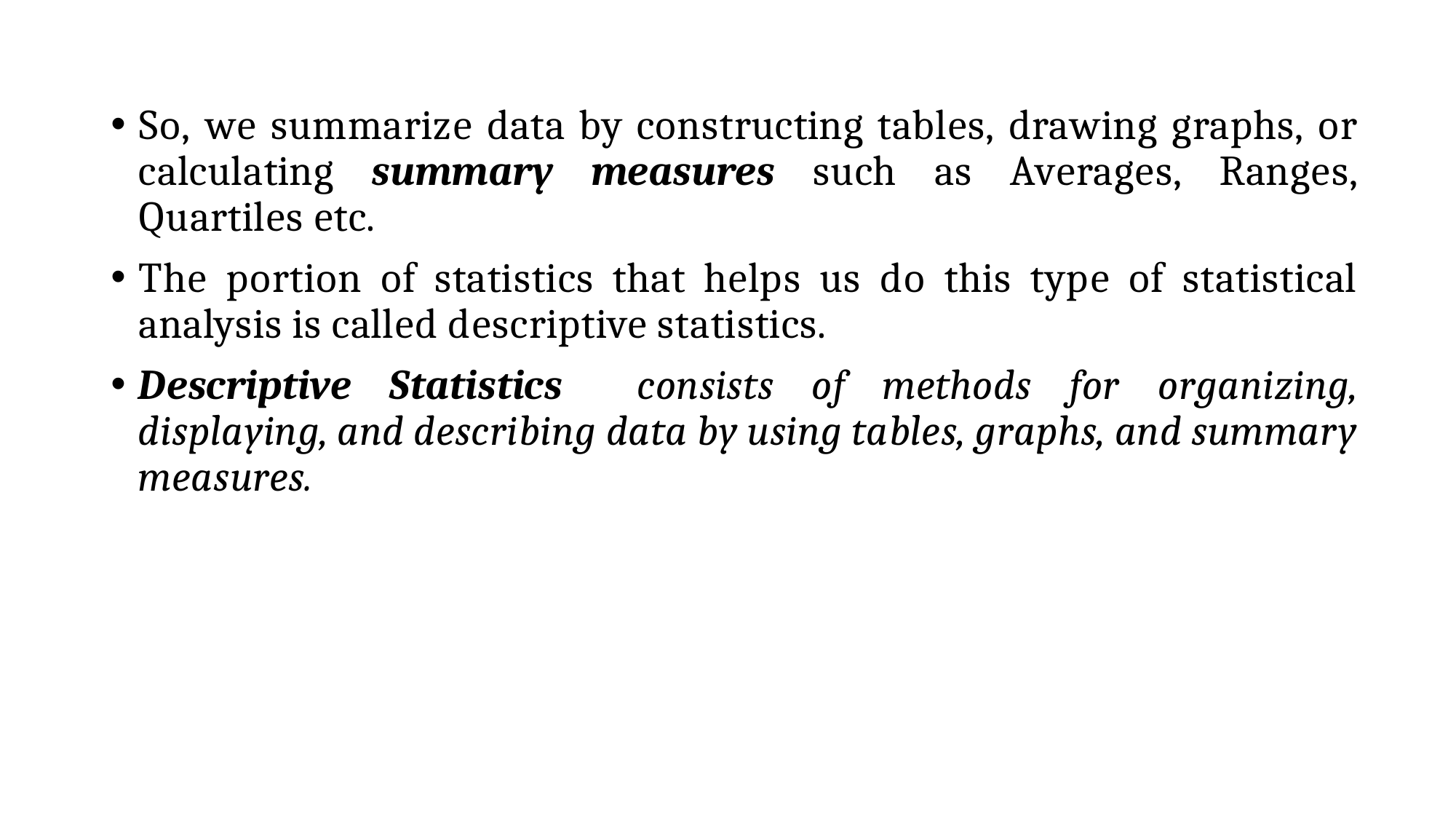

So, we summarize data by constructing tables, drawing graphs, or calculating summary measures such as Averages, Ranges, Quartiles etc.
The portion of statistics that helps us do this type of statistical analysis is called descriptive statistics.
Descriptive Statistics  consists of methods for organizing, displaying, and describing data by using tables, graphs, and summary measures.